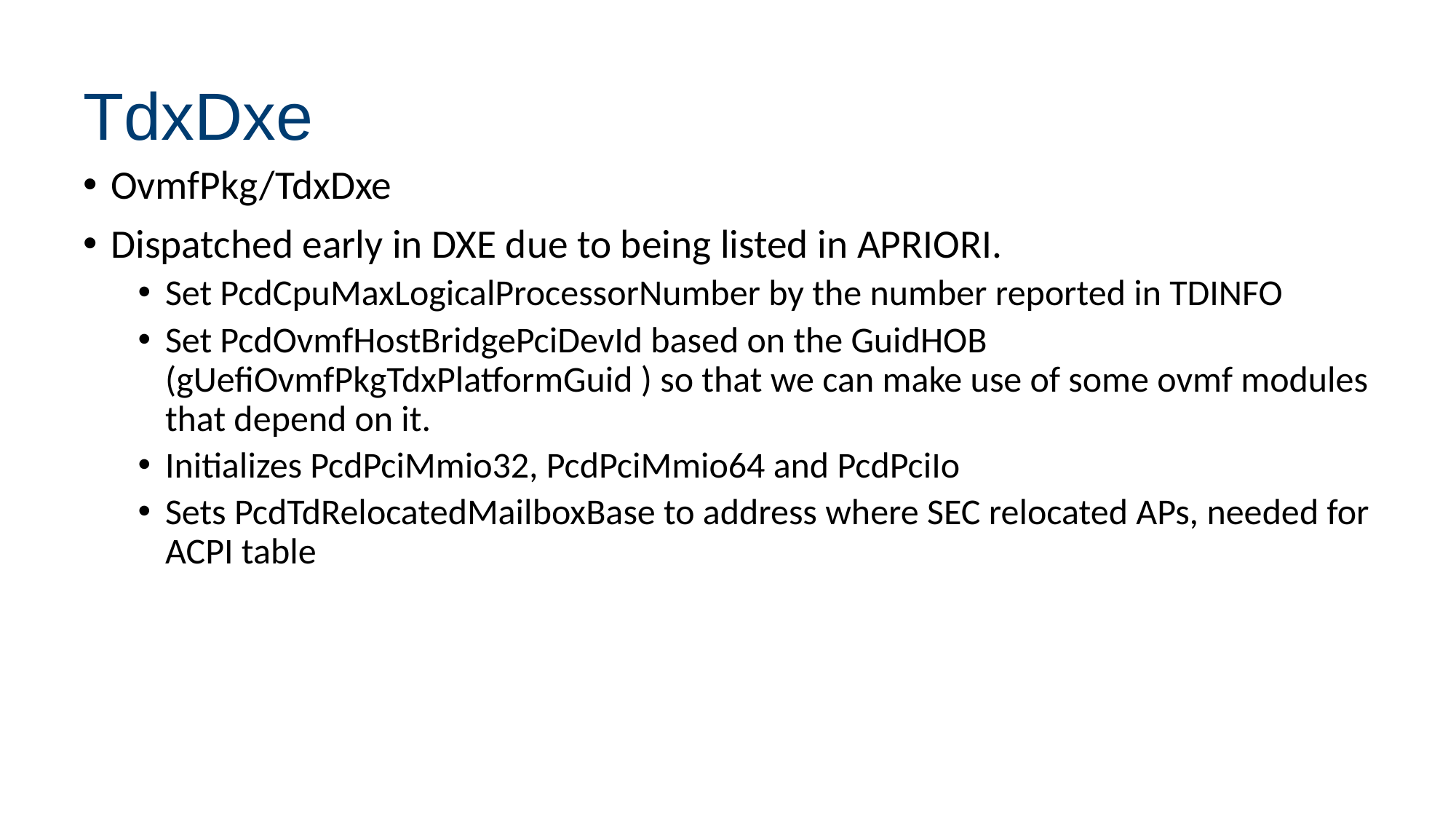

# TdxDxe
OvmfPkg/TdxDxe
Dispatched early in DXE due to being listed in APRIORI.
Set PcdCpuMaxLogicalProcessorNumber by the number reported in TDINFO
Set PcdOvmfHostBridgePciDevId based on the GuidHOB (gUefiOvmfPkgTdxPlatformGuid ) so that we can make use of some ovmf modules that depend on it.
Initializes PcdPciMmio32, PcdPciMmio64 and PcdPciIo
Sets PcdTdRelocatedMailboxBase to address where SEC relocated APs, needed for ACPI table